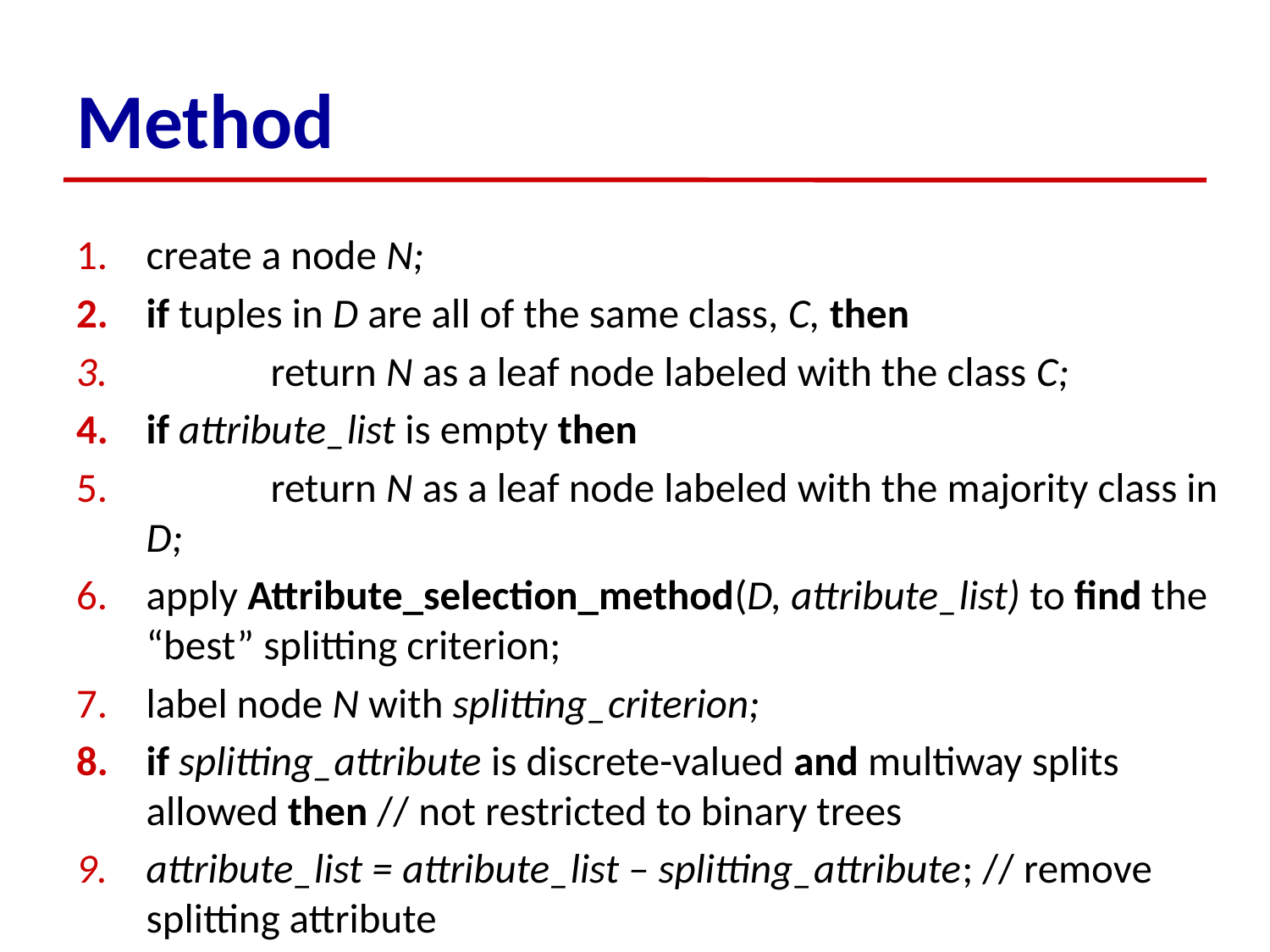

# Method
create a node N;
if tuples in D are all of the same class, C, then
 	return N as a leaf node labeled with the class C;
if attribute_list is empty then
  	return N as a leaf node labeled with the majority class in D;
apply Attribute_selection_method(D, attribute_list) to find the “best” splitting criterion;
label node N with splitting_criterion;
if splitting_attribute is discrete-valued and multiway splits allowed then // not restricted to binary trees
attribute_list = attribute_list – splitting_attribute; // remove splitting attribute